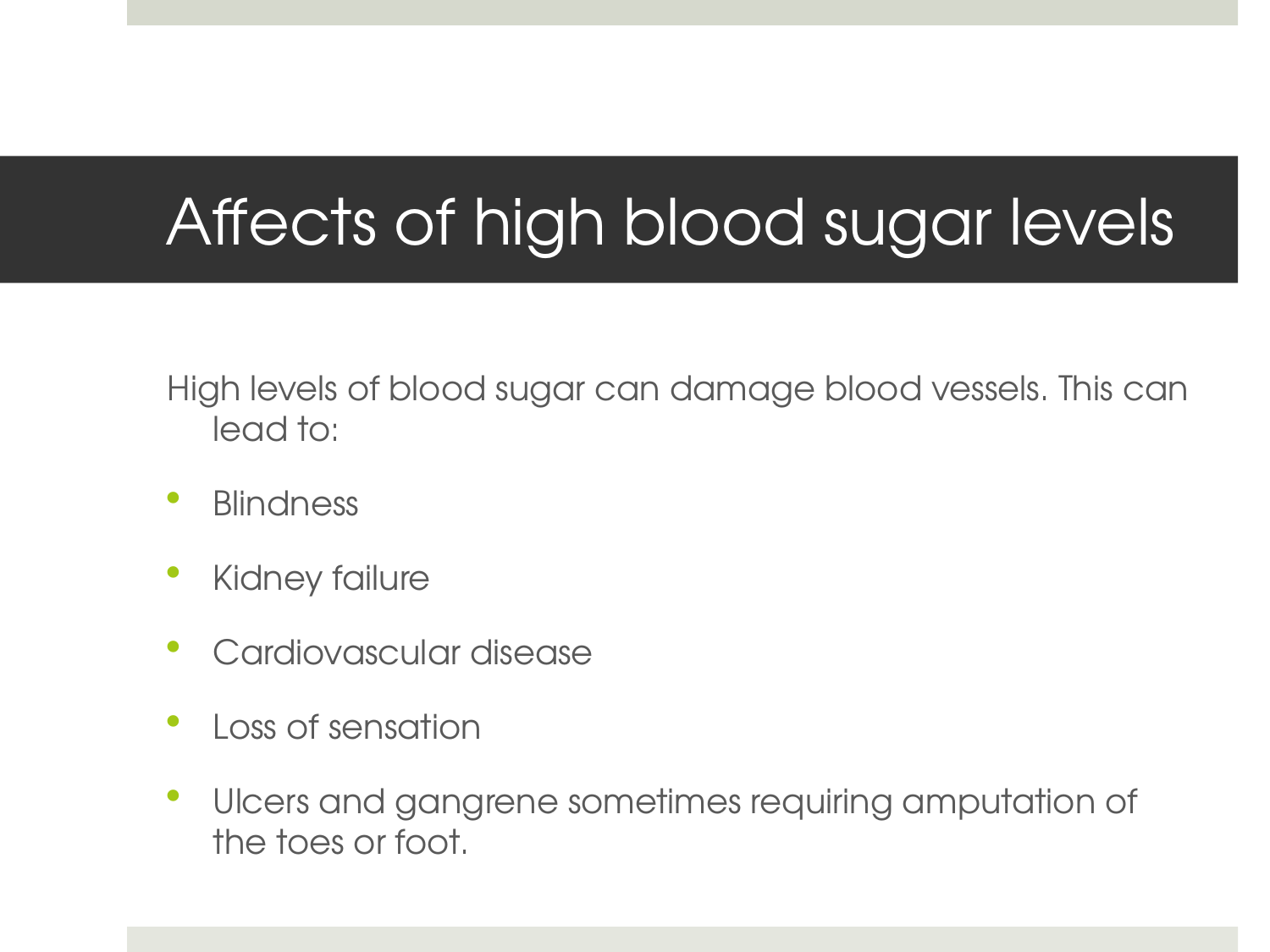

# Affects of high blood sugar levels
High levels of blood sugar can damage blood vessels. This can lead to:
Blindness
Kidney failure
Cardiovascular disease
Loss of sensation
Ulcers and gangrene sometimes requiring amputation of the toes or foot.